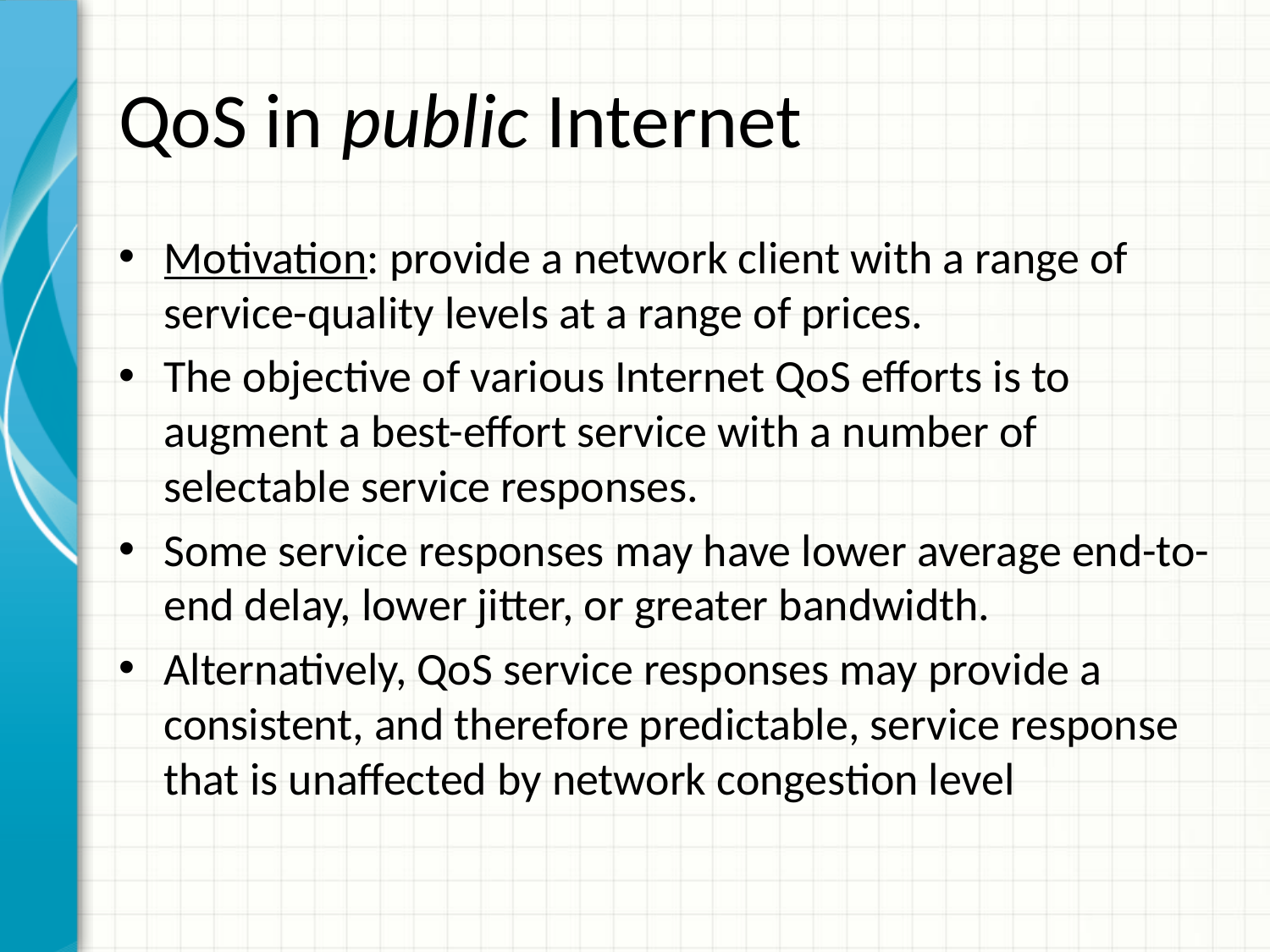

# QoS in public Internet
Motivation: provide a network client with a range of service-quality levels at a range of prices.
The objective of various Internet QoS efforts is to augment a best-effort service with a number of selectable service responses.
Some service responses may have lower average end-to-end delay, lower jitter, or greater bandwidth.
Alternatively, QoS service responses may provide a consistent, and therefore predictable, service response that is unaffected by network congestion level